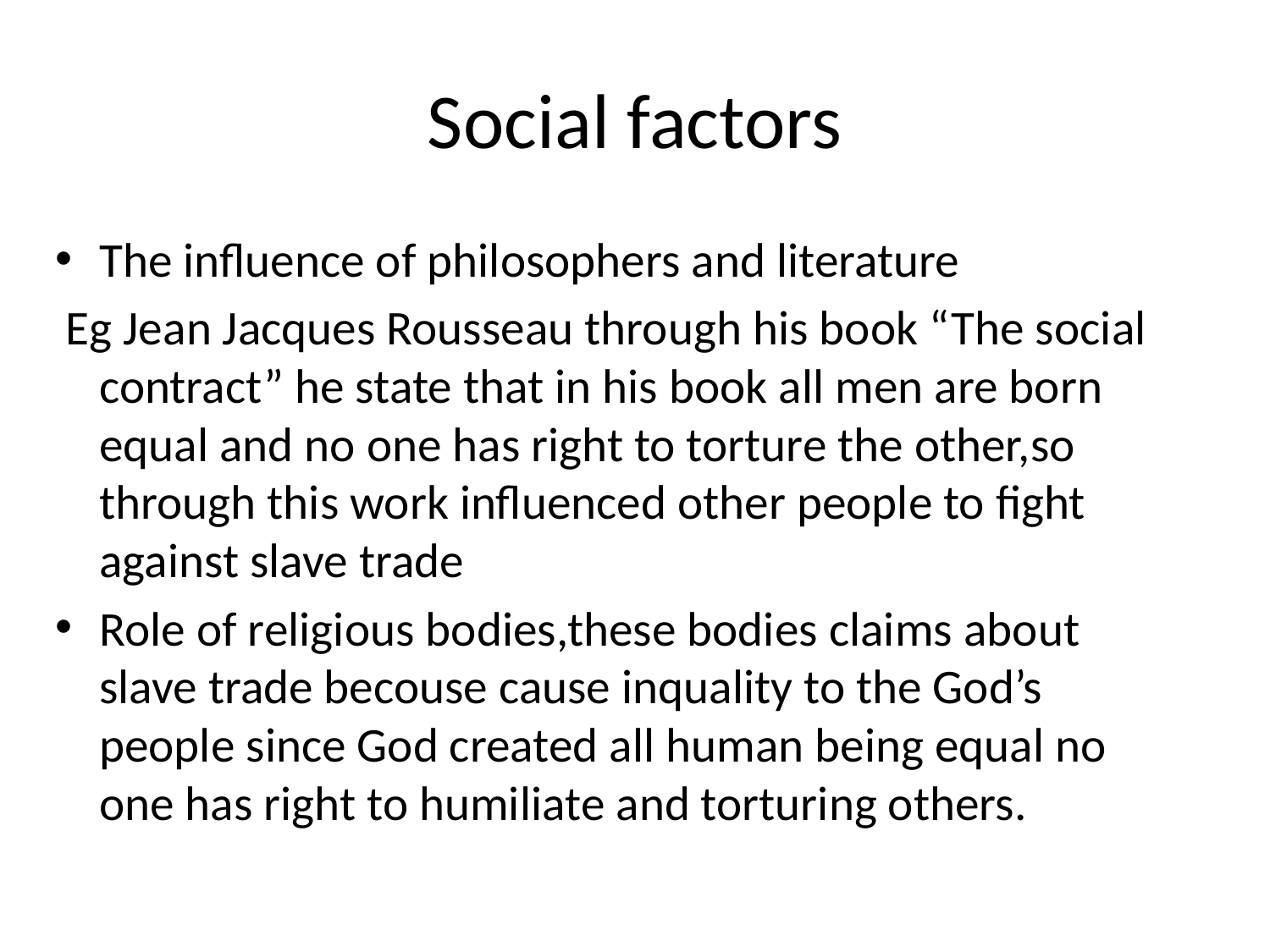

# Social factors
The influence of philosophers and literature
 Eg Jean Jacques Rousseau through his book “The social contract” he state that in his book all men are born equal and no one has right to torture the other,so through this work influenced other people to fight against slave trade
Role of religious bodies,these bodies claims about slave trade becouse cause inquality to the God’s people since God created all human being equal no one has right to humiliate and torturing others.